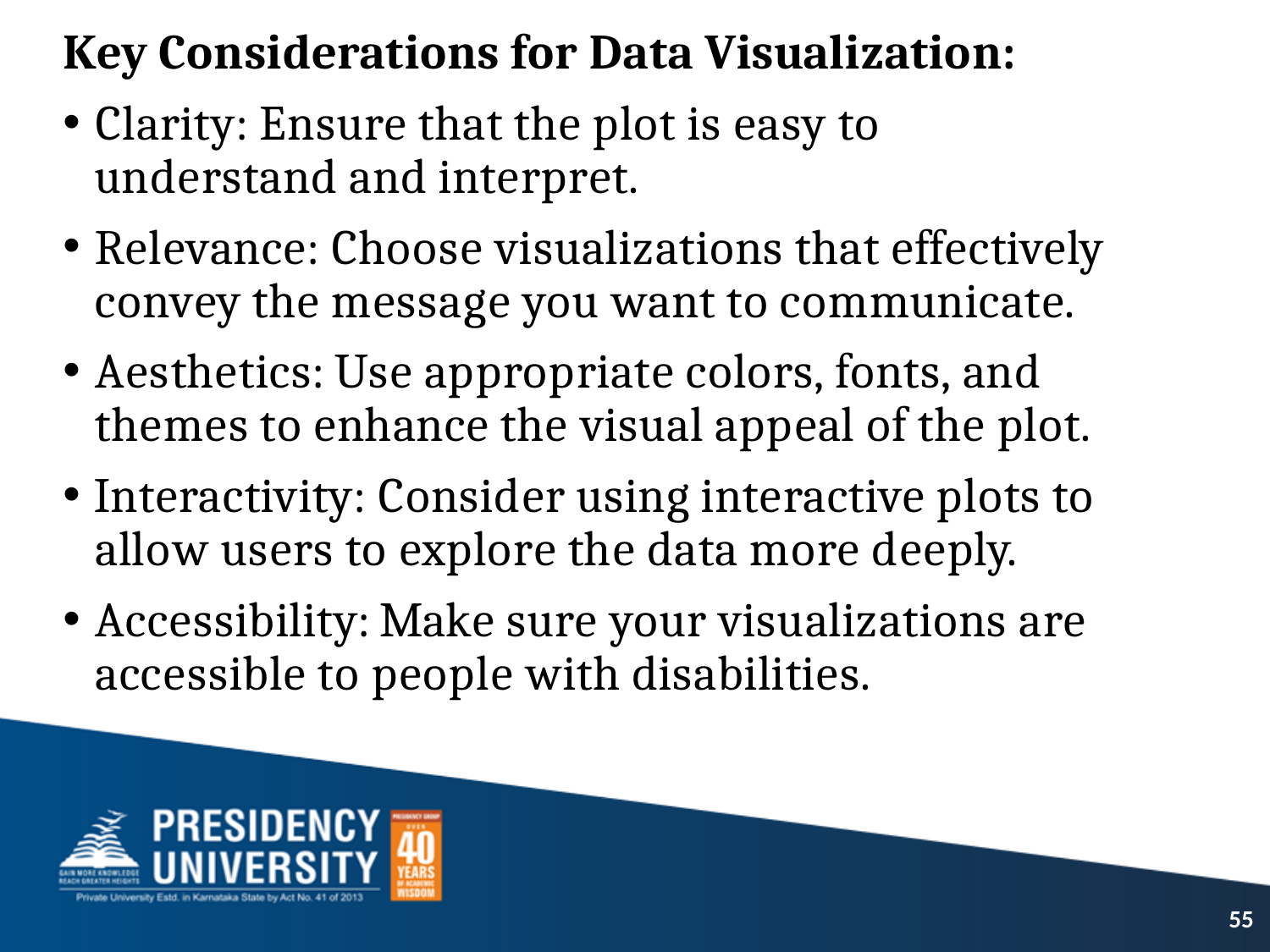

Key Considerations for Data Visualization:
Clarity: Ensure that the plot is easy to understand and interpret.
Relevance: Choose visualizations that effectively convey the message you want to communicate.
Aesthetics: Use appropriate colors, fonts, and themes to enhance the visual appeal of the plot.
Interactivity: Consider using interactive plots to allow users to explore the data more deeply.
Accessibility: Make sure your visualizations are accessible to people with disabilities.

55